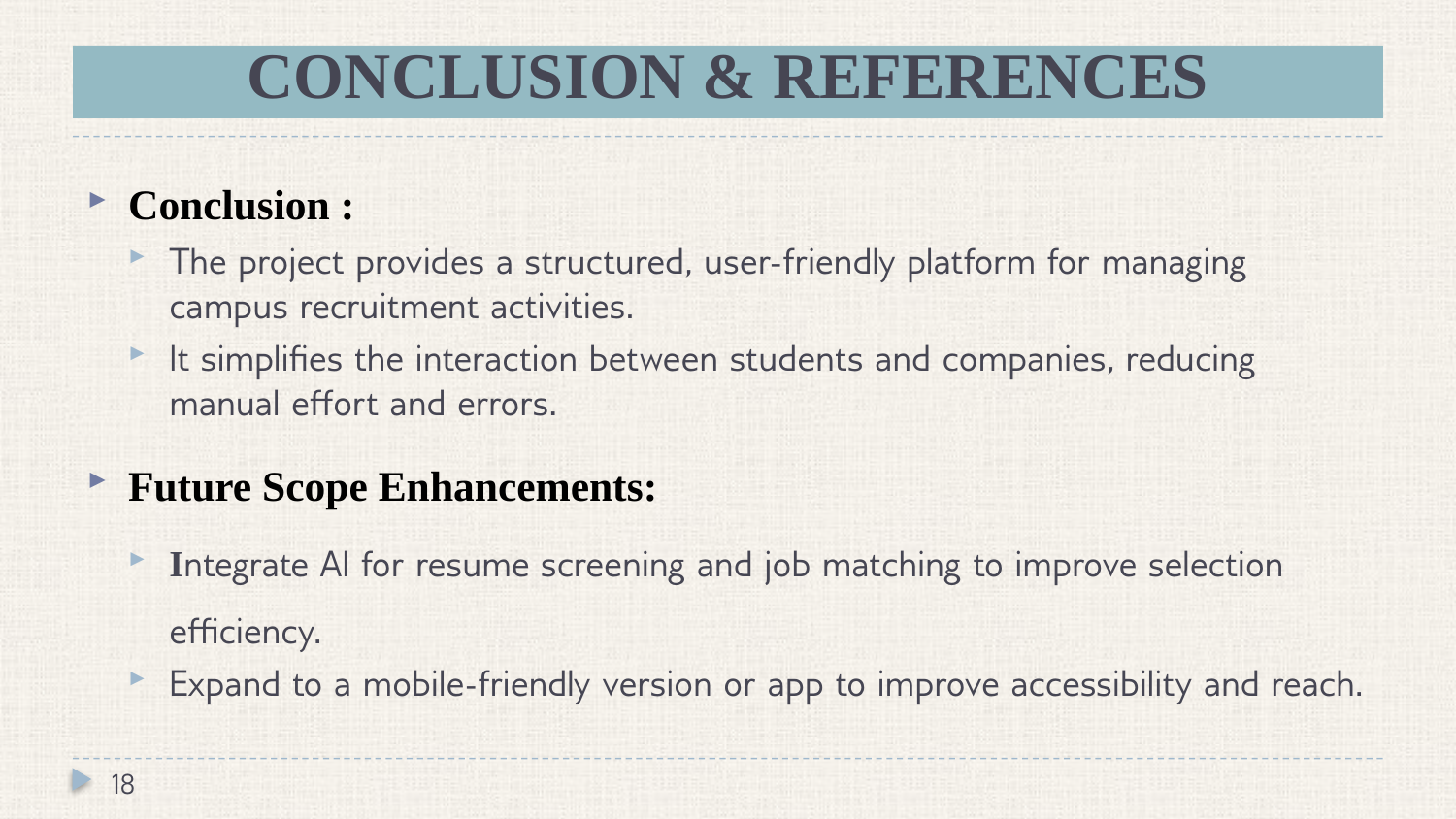

# CONCLUSION & REFERENCES
Conclusion :
The project provides a structured, user-friendly platform for managing campus recruitment activities.
It simplifies the interaction between students and companies, reducing manual effort and errors.
Future Scope Enhancements:
Integrate AI for resume screening and job matching to improve selection efficiency.
Expand to a mobile-friendly version or app to improve accessibility and reach.

18